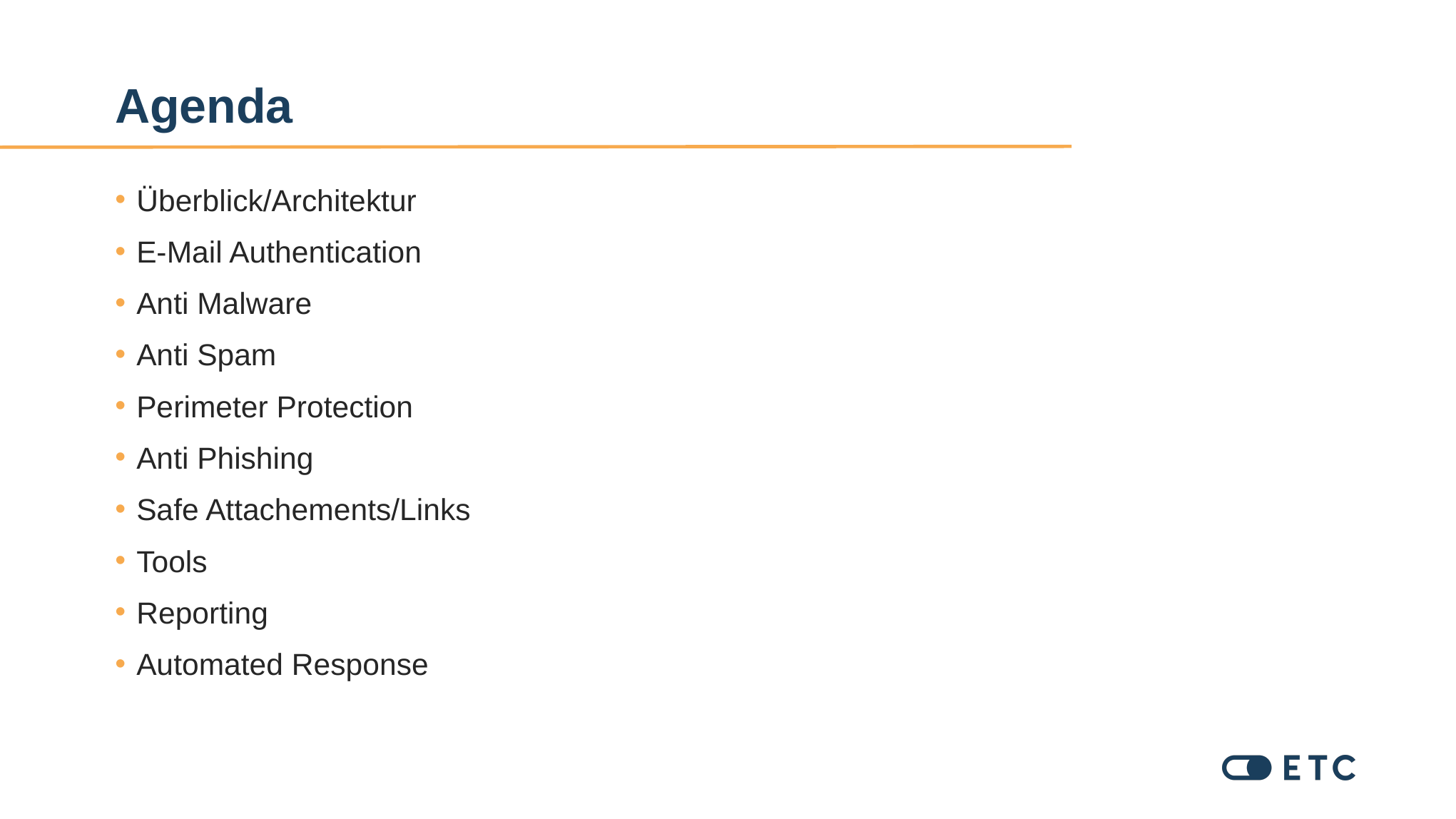

# Agenda
Überblick/Architektur
E-Mail Authentication
Anti Malware
Anti Spam
Perimeter Protection
Anti Phishing
Safe Attachements/Links
Tools
Reporting
Automated Response